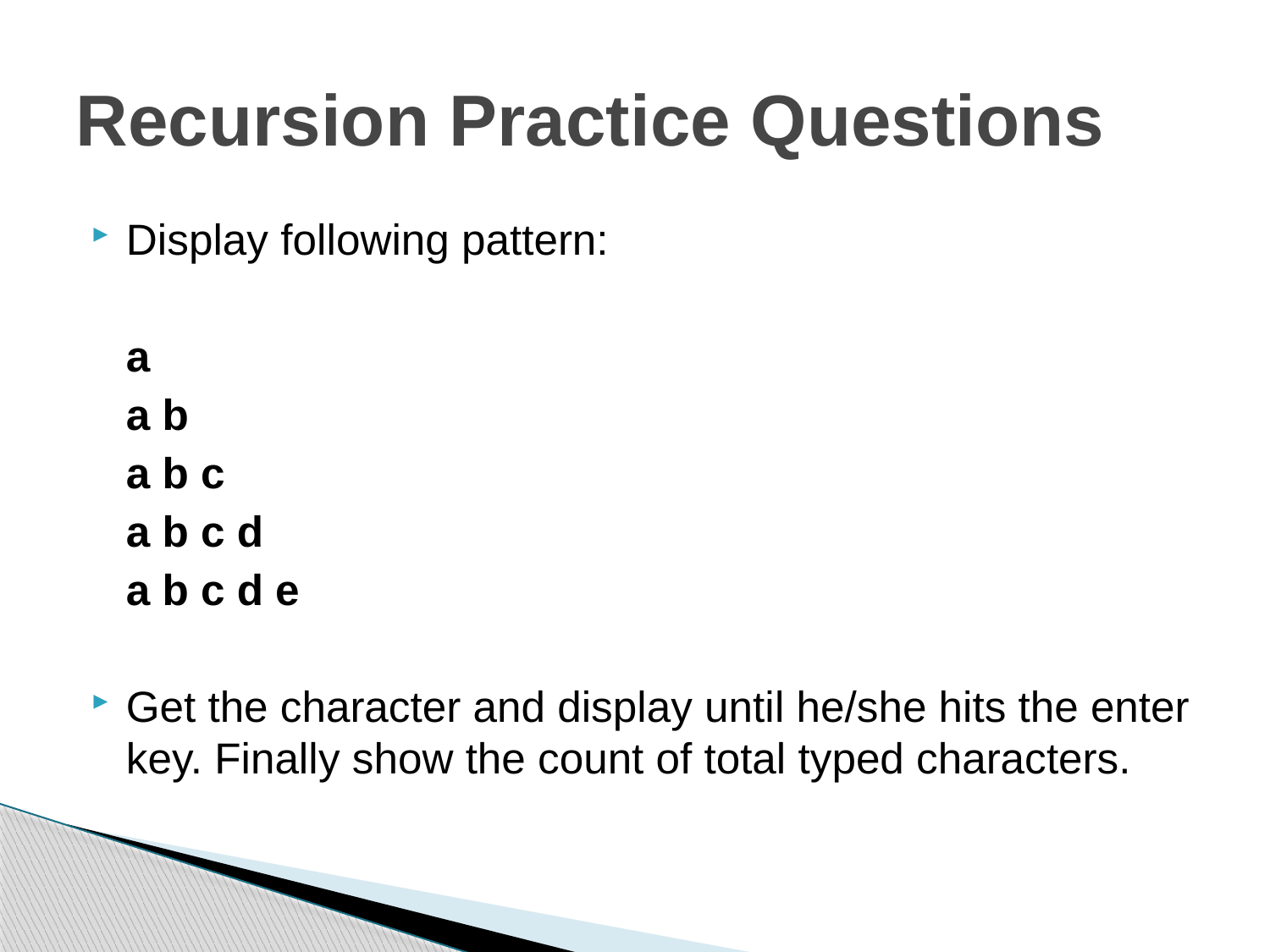

# Recursion Practice Questions
Display following pattern:

	a
	a b
	a b c
	a b c d
	a b c d e

Get the character and display until he/she hits the enter key. Finally show the count of total typed characters.